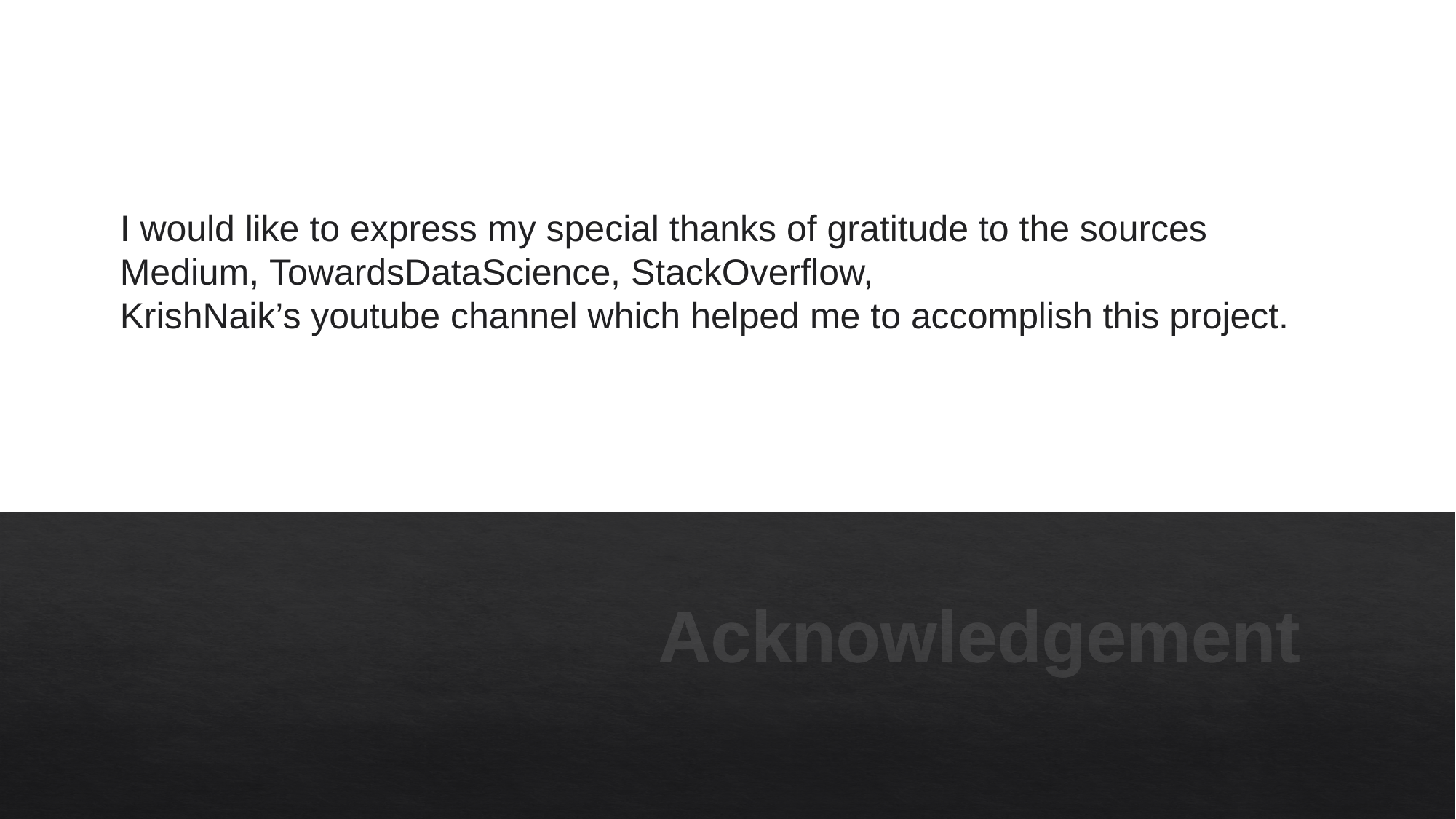

I would like to express my special thanks of gratitude to the sources Medium, TowardsDataScience, StackOverflow, KrishNaik’s youtube channel which helped me to accomplish this project.

                         Acknowledgement